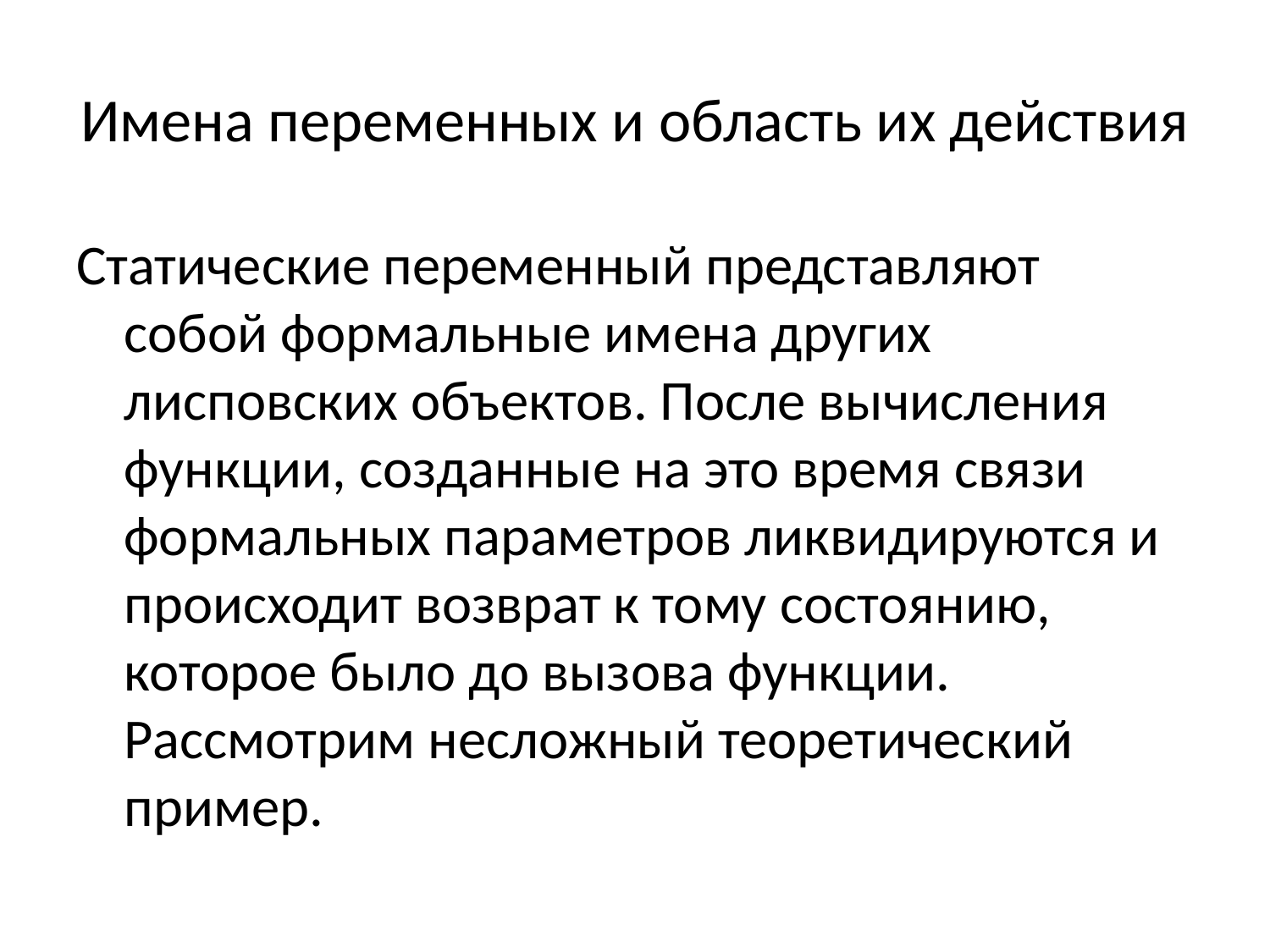

# Имена переменных и область их действия
Статические переменный представляют собой формальные имена других лисповских объектов. После вычисления функции, созданные на это время связи формальных параметров ликвидируются и происходит возврат к тому состоянию, которое было до вызова функции. Рассмотрим несложный теоретический пример.